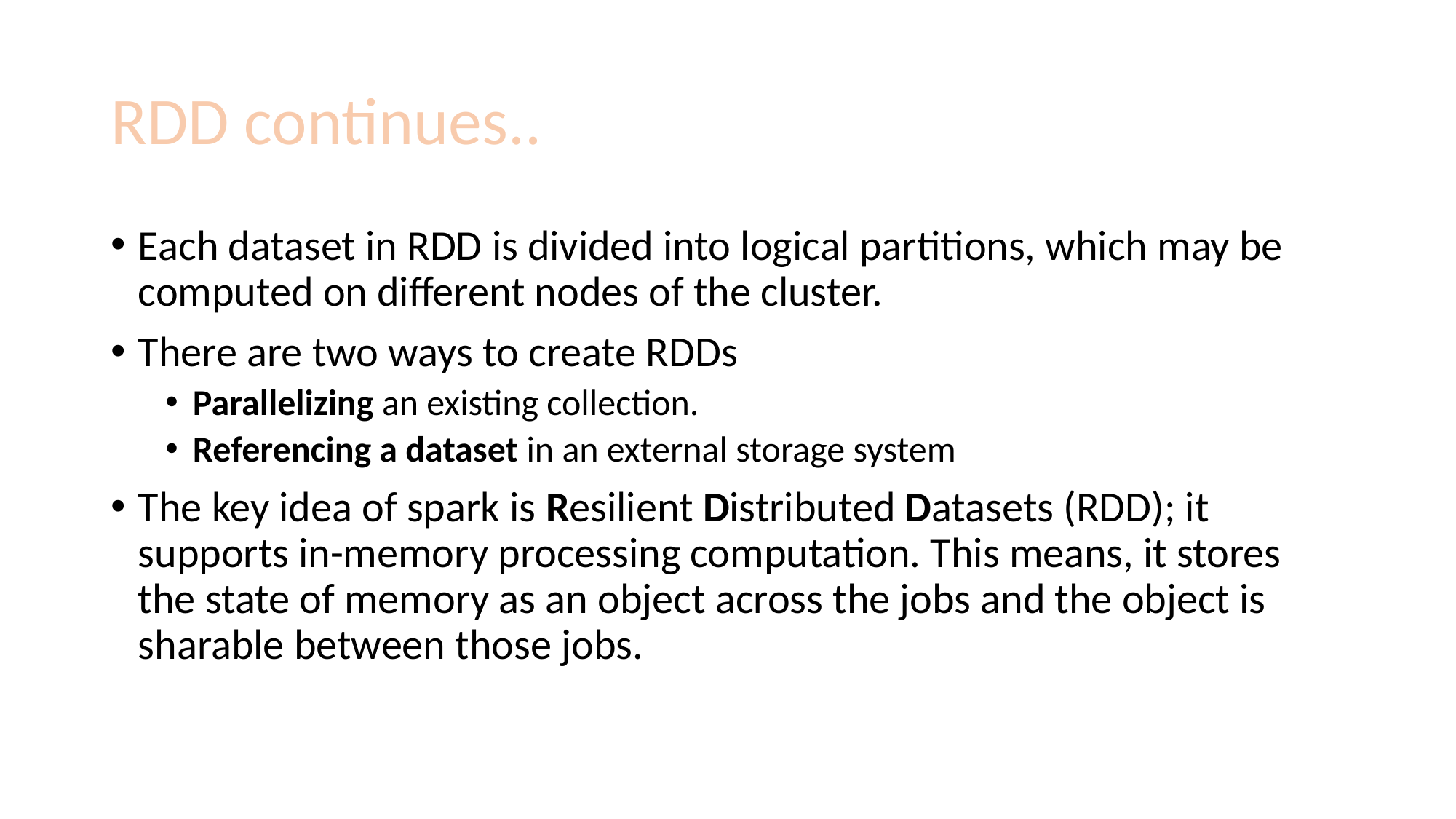

# RDD continues..
Each dataset in RDD is divided into logical partitions, which may be computed on different nodes of the cluster.
There are two ways to create RDDs
Parallelizing an existing collection.
Referencing a dataset in an external storage system
The key idea of spark is Resilient Distributed Datasets (RDD); it supports in-memory processing computation. This means, it stores the state of memory as an object across the jobs and the object is sharable between those jobs.